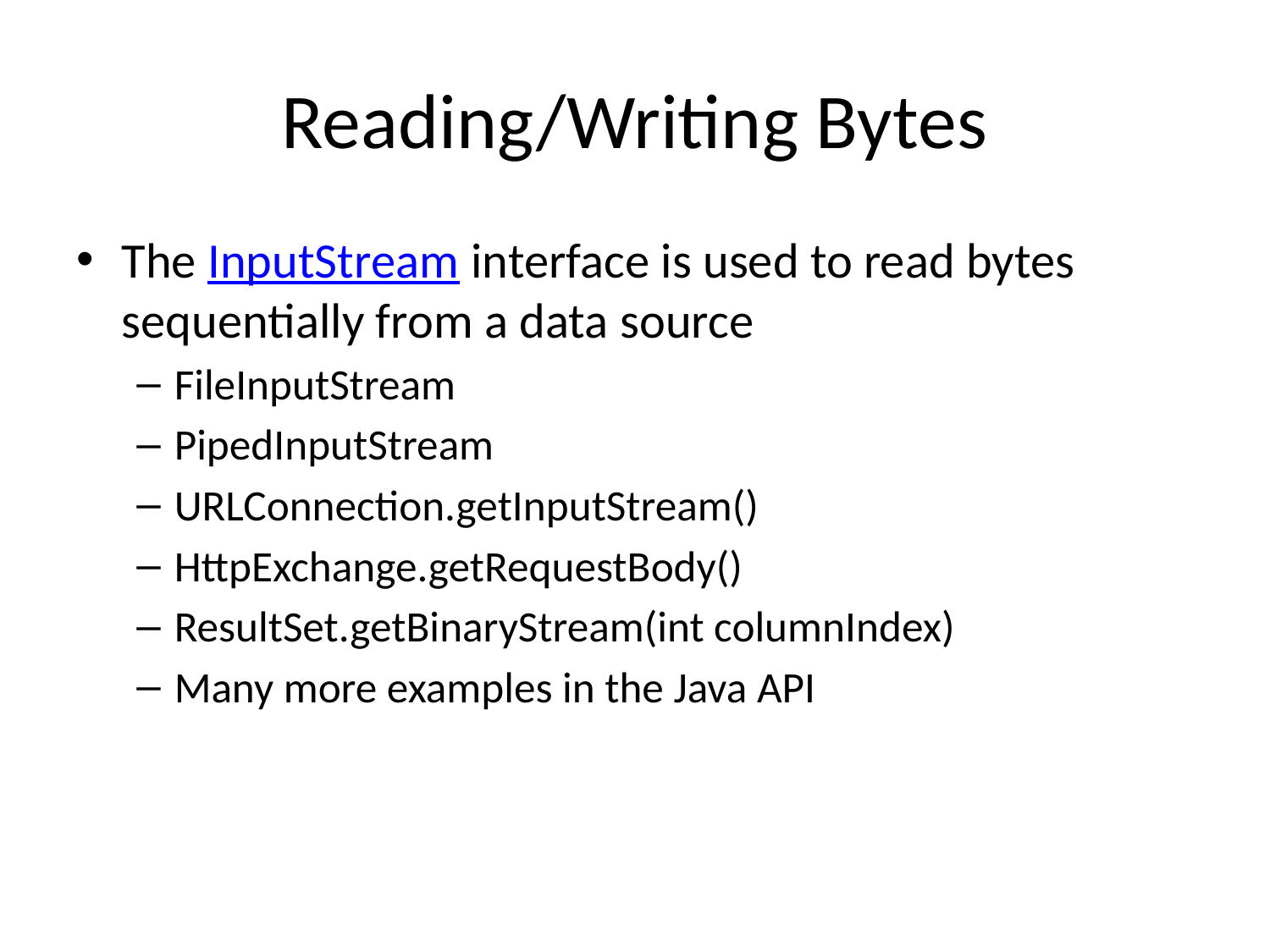

# Reading/Writing Bytes
The InputStream interface is used to read bytes sequentially from a data source
FileInputStream
PipedInputStream
URLConnection.getInputStream()
HttpExchange.getRequestBody()
ResultSet.getBinaryStream(int columnIndex)
Many more examples in the Java API